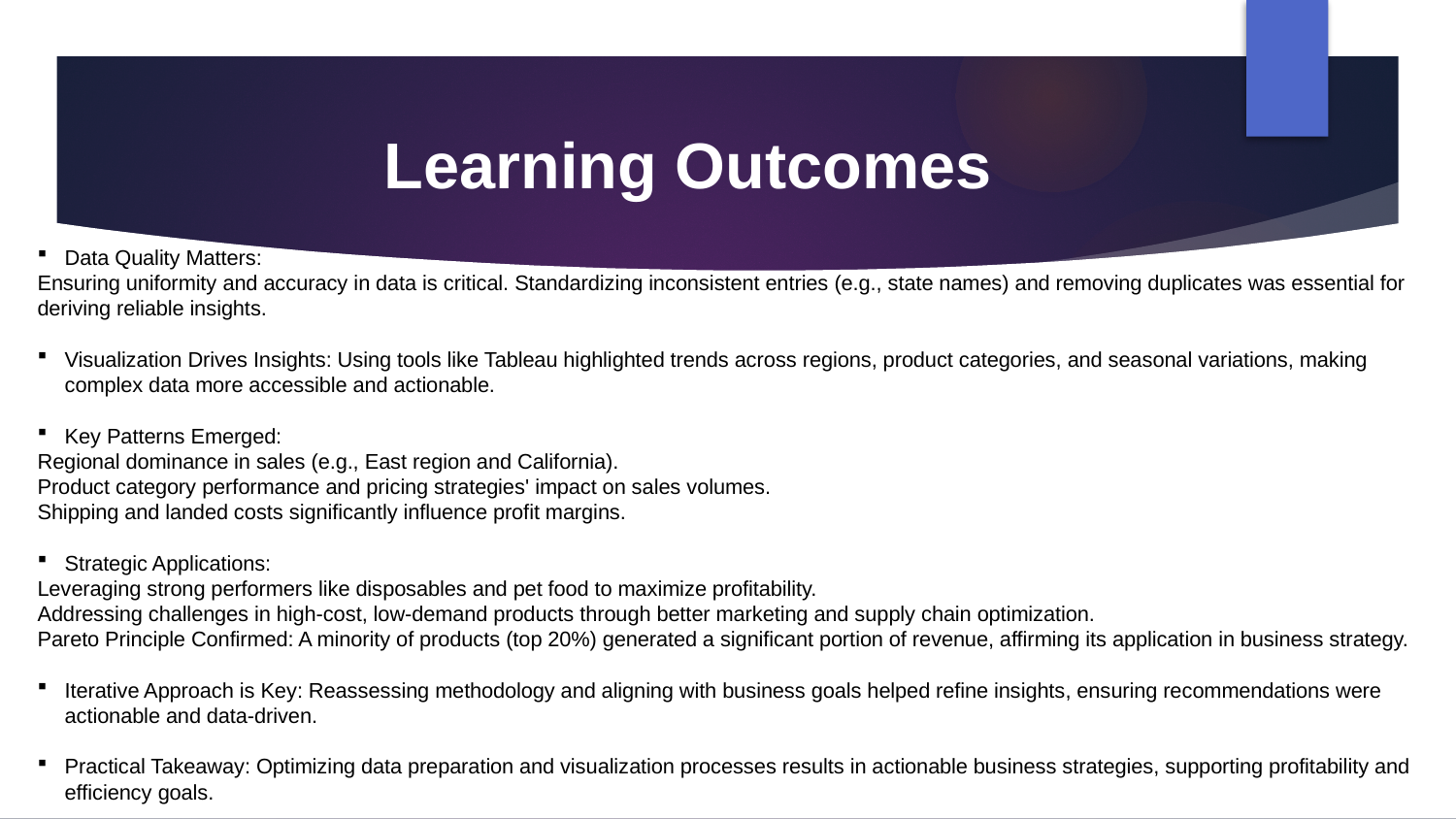

Learning Outcomes
Data Quality Matters:
Ensuring uniformity and accuracy in data is critical. Standardizing inconsistent entries (e.g., state names) and removing duplicates was essential for deriving reliable insights.

Visualization Drives Insights: Using tools like Tableau highlighted trends across regions, product categories, and seasonal variations, making complex data more accessible and actionable.

Key Patterns Emerged:
Regional dominance in sales (e.g., East region and California).
Product category performance and pricing strategies' impact on sales volumes.
Shipping and landed costs significantly influence profit margins.

Strategic Applications:
Leveraging strong performers like disposables and pet food to maximize profitability.
Addressing challenges in high-cost, low-demand products through better marketing and supply chain optimization.
Pareto Principle Confirmed: A minority of products (top 20%) generated a significant portion of revenue, affirming its application in business strategy.

Iterative Approach is Key: Reassessing methodology and aligning with business goals helped refine insights, ensuring recommendations were actionable and data-driven.

Practical Takeaway: Optimizing data preparation and visualization processes results in actionable business strategies, supporting profitability and efficiency goals.